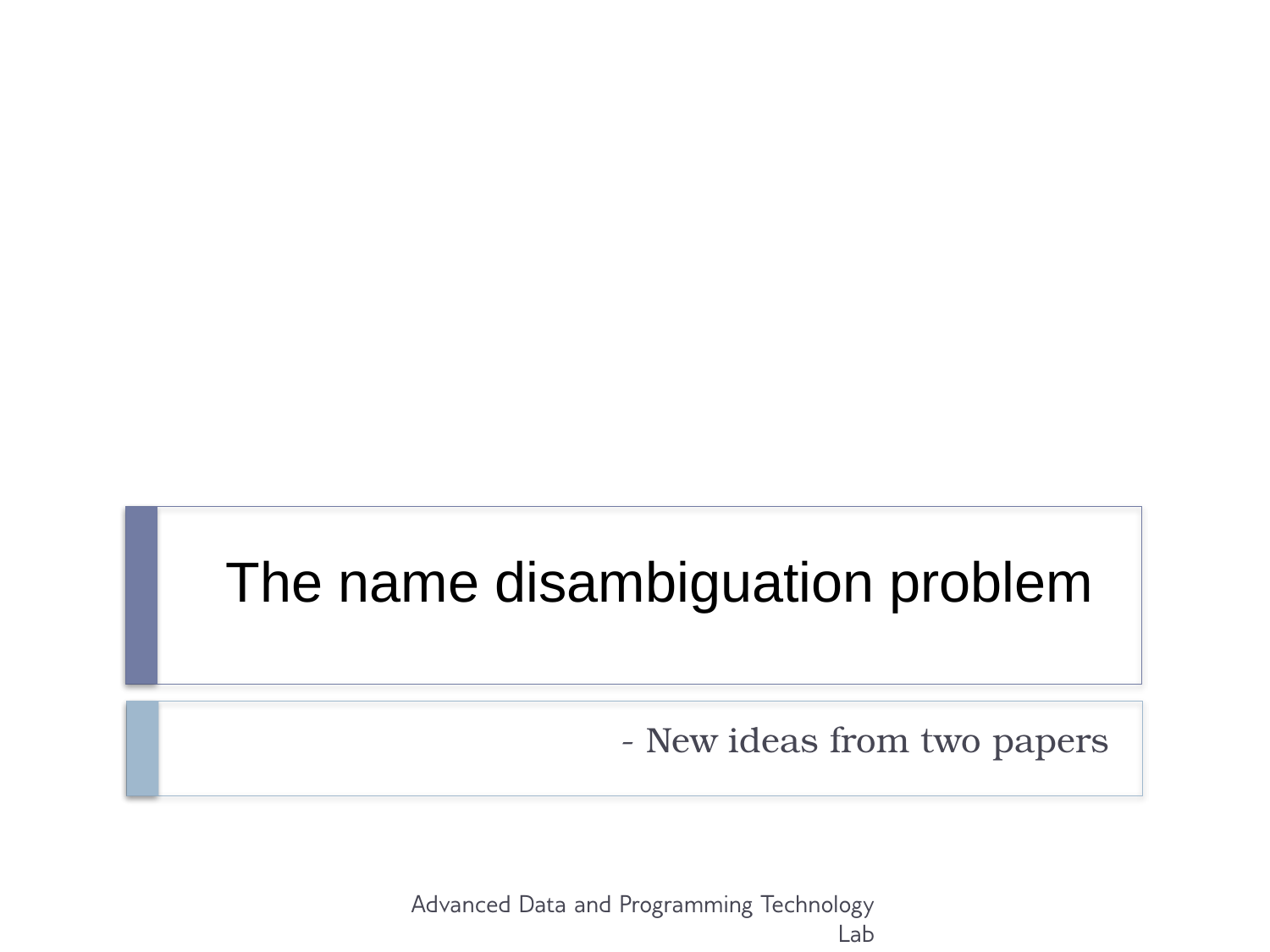

# The name disambiguation problem
- New ideas from two papers
Advanced Data and Programming Technology Lab